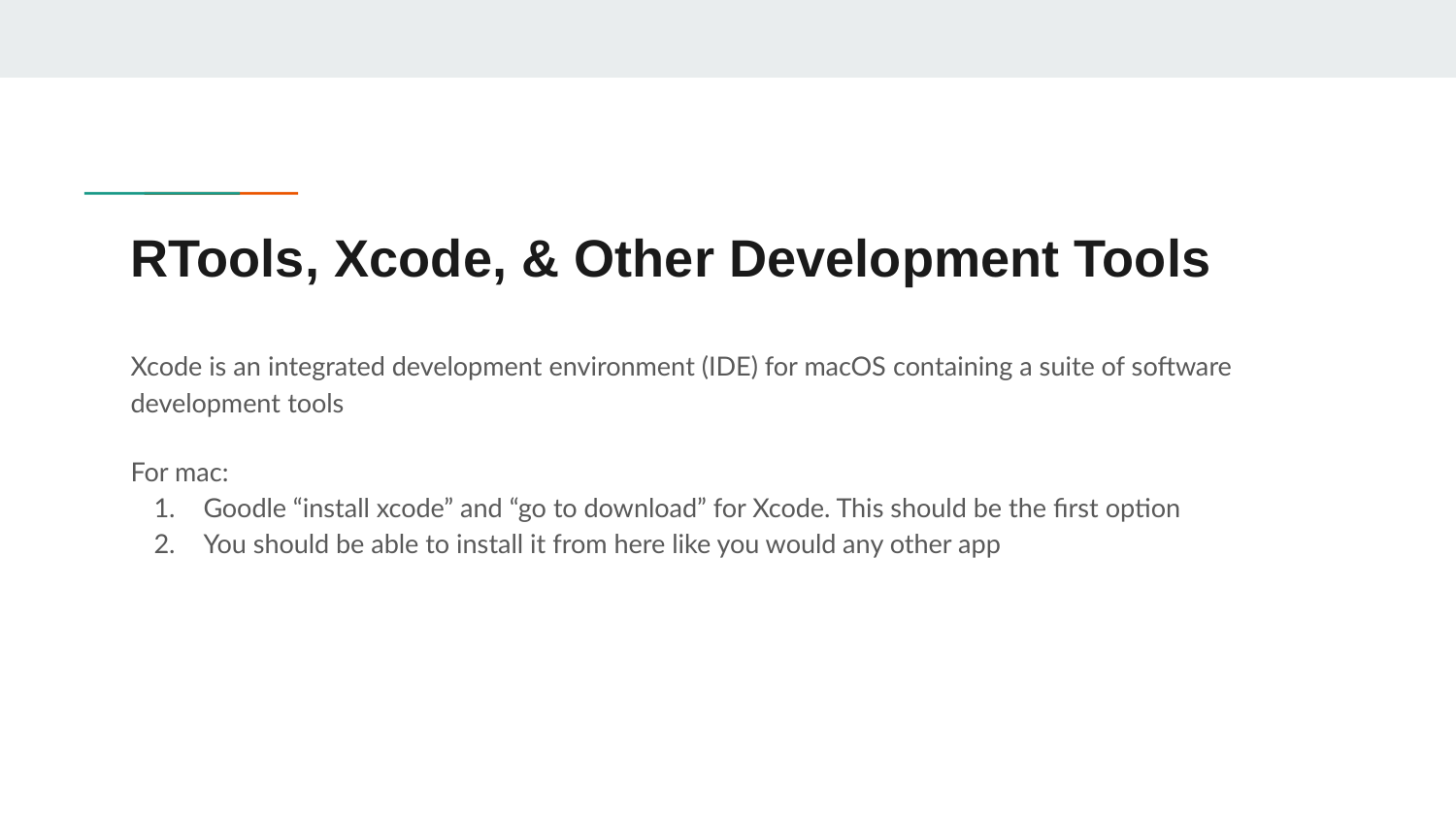

# RTools, Xcode, & Other Development Tools
Xcode is an integrated development environment (IDE) for macOS containing a suite of software development tools
For mac:
Goodle “install xcode” and “go to download” for Xcode. This should be the first option
You should be able to install it from here like you would any other app